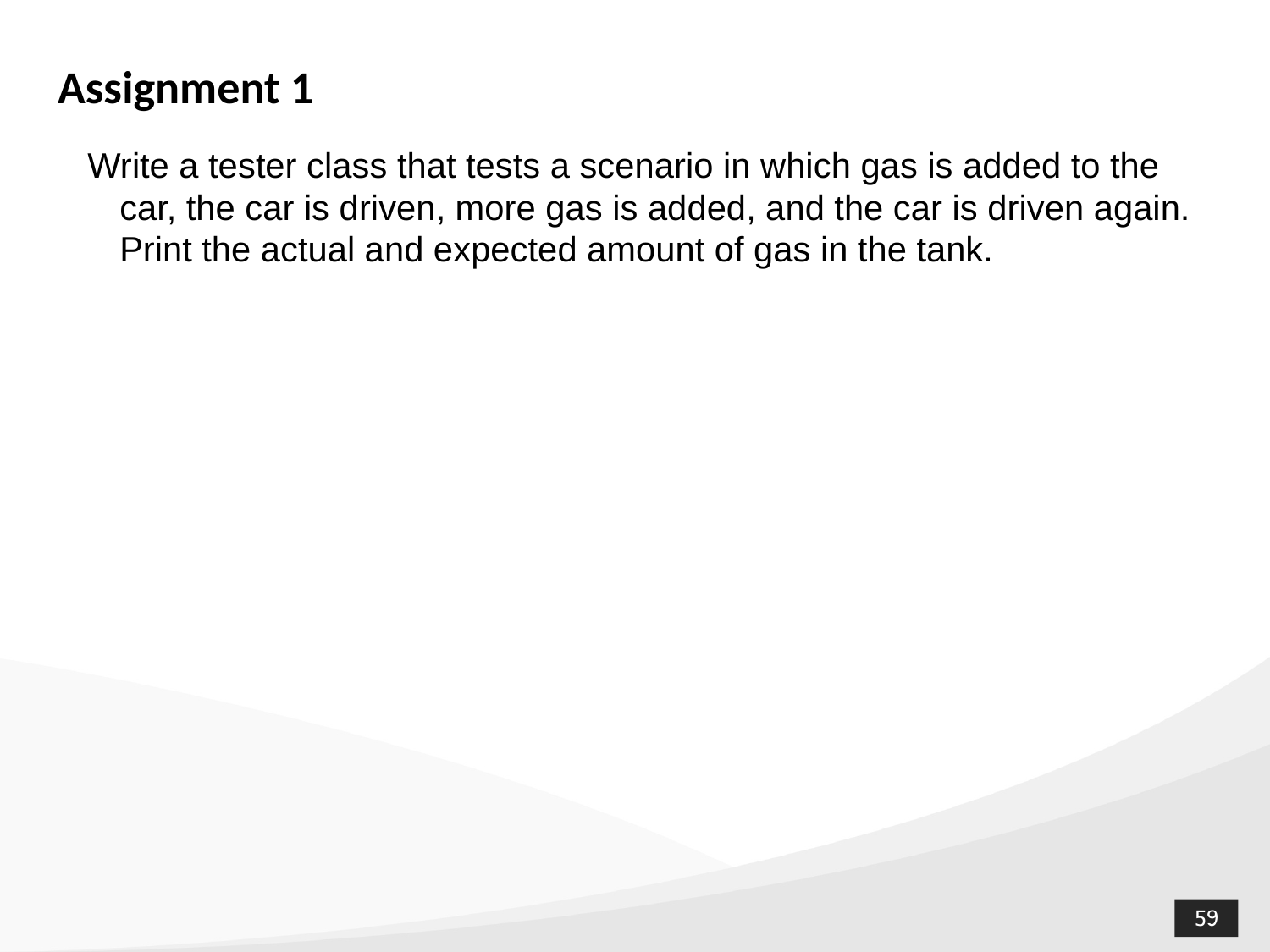

Assignment 1
Write a tester class that tests a scenario in which gas is added to the car, the car is driven, more gas is added, and the car is driven again. Print the actual and expected amount of gas in the tank.